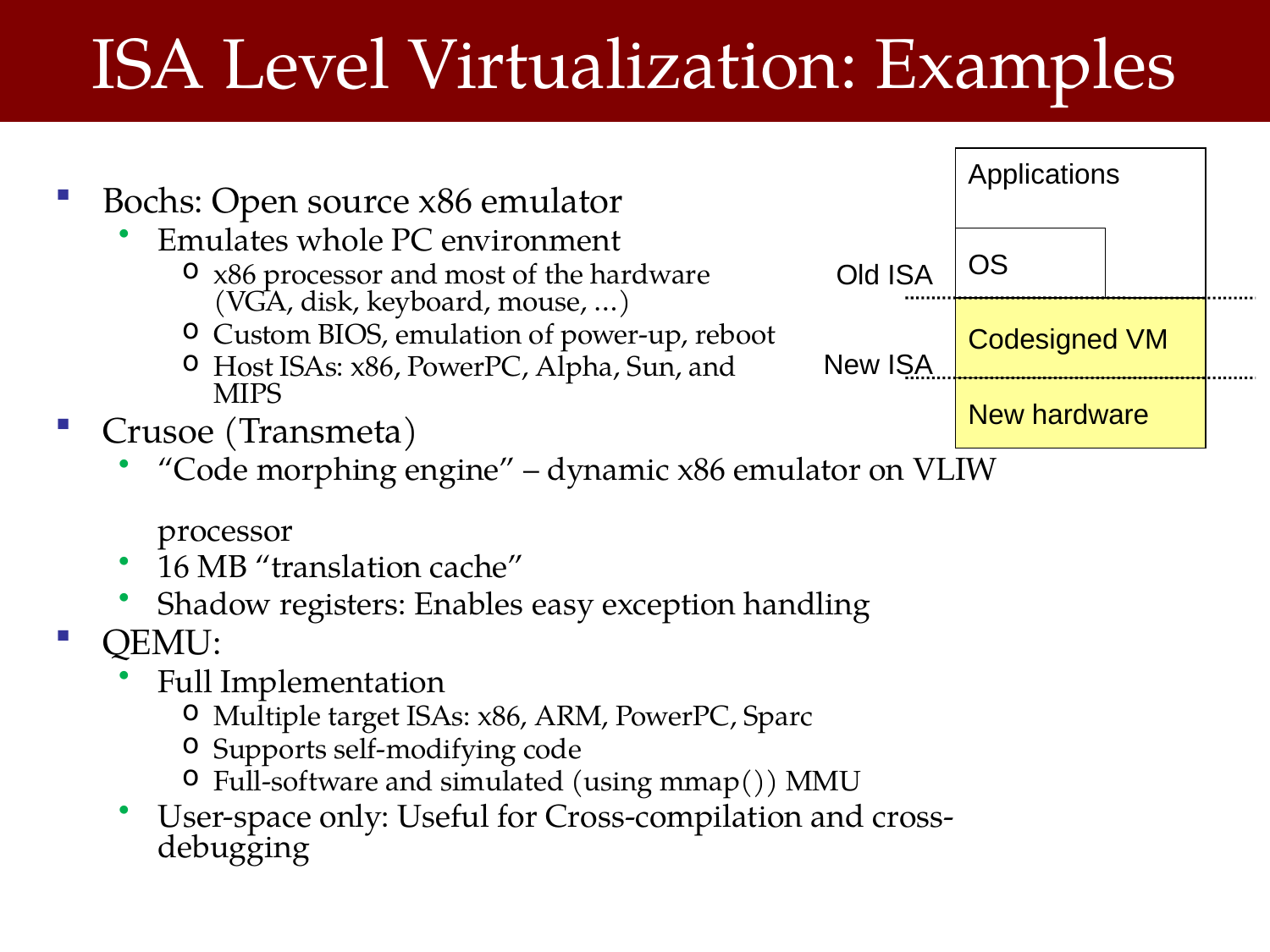

# ISA Level Virtualization: Examples
Applications

OS
Old ISA

Codesigned VM
New ISA

New hardware
Bochs: Open source x86 emulator
Emulates whole PC environment
x86 processor and most of the hardware
(VGA, disk, keyboard, mouse, …)
Custom BIOS, emulation of power-up, reboot
Host ISAs: x86, PowerPC, Alpha, Sun, and
MIPS
Crusoe (Transmeta)
“Code morphing engine” – dynamic x86 emulator on VLIW
processor
16 MB “translation cache”
Shadow registers: Enables easy exception handling
QEMU:
Full Implementation
Multiple target ISAs: x86, ARM, PowerPC, Sparc
Supports self-modifying code
Full-software and simulated (using mmap()) MMU
User-space only: Useful for Cross-compilation and cross-debugging